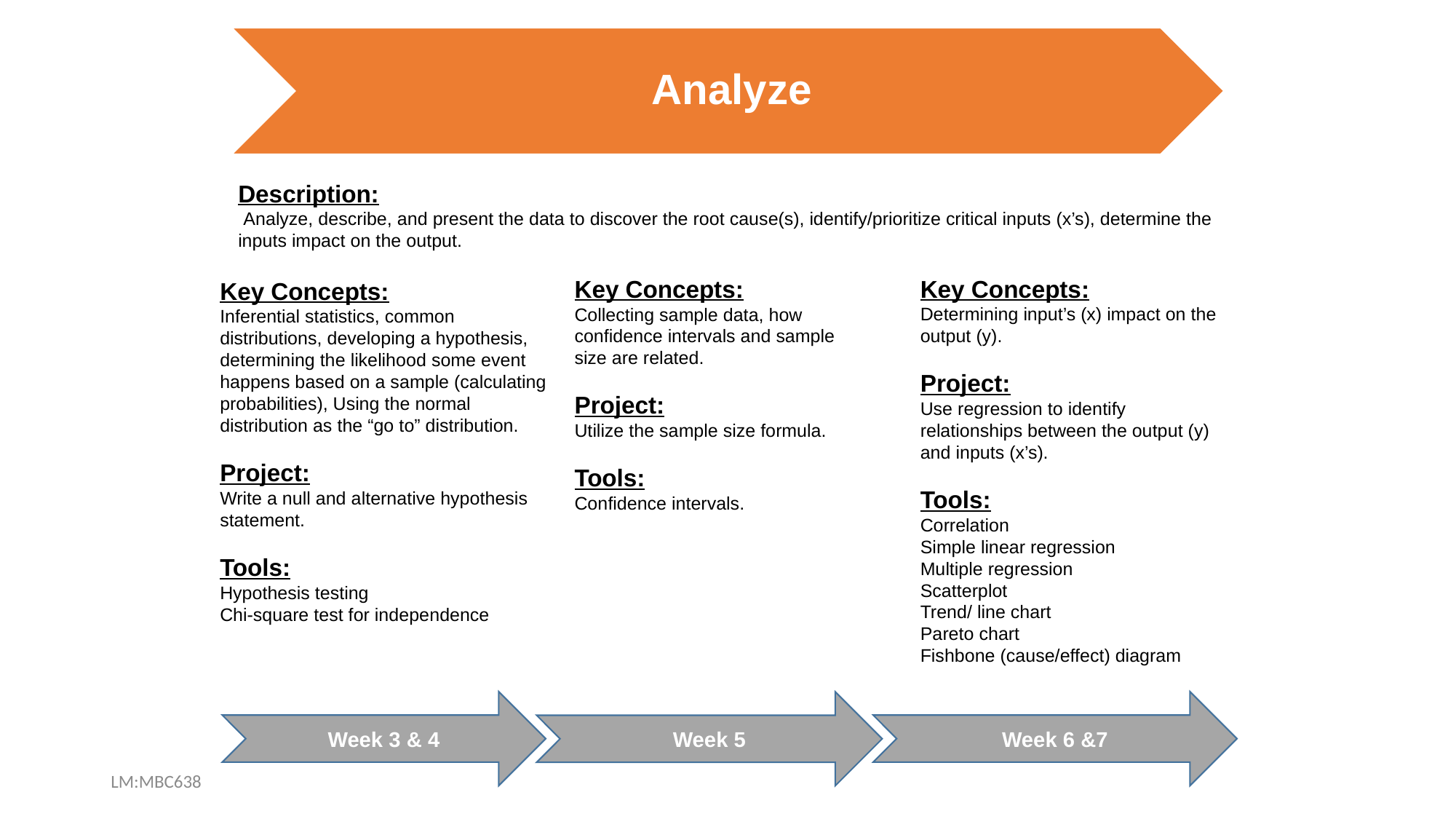

Analyze
Description:
 Analyze, describe, and present the data to discover the root cause(s), identify/prioritize critical inputs (x’s), determine the inputs impact on the output.
Key Concepts:
Collecting sample data, how confidence intervals and sample size are related.

Project:
Utilize the sample size formula.

Tools:
Confidence intervals.

Key Concepts:
Determining input’s (x) impact on the output (y).

Project:
Use regression to identify relationships between the output (y) and inputs (x’s).

Tools:
Correlation
Simple linear regression
Multiple regression
Scatterplot
Trend/ line chart
Pareto chart
Fishbone (cause/effect) diagram
Key Concepts:
Inferential statistics, common distributions, developing a hypothesis,  determining the likelihood some event happens based on a sample (calculating probabilities), Using the normal distribution as the “go to” distribution.

Project:
Write a null and alternative hypothesis statement.

Tools:
Hypothesis testing
Chi-square test for independence

Week 3 & 4
Week 6 &7
Week 5
LM:MBC638